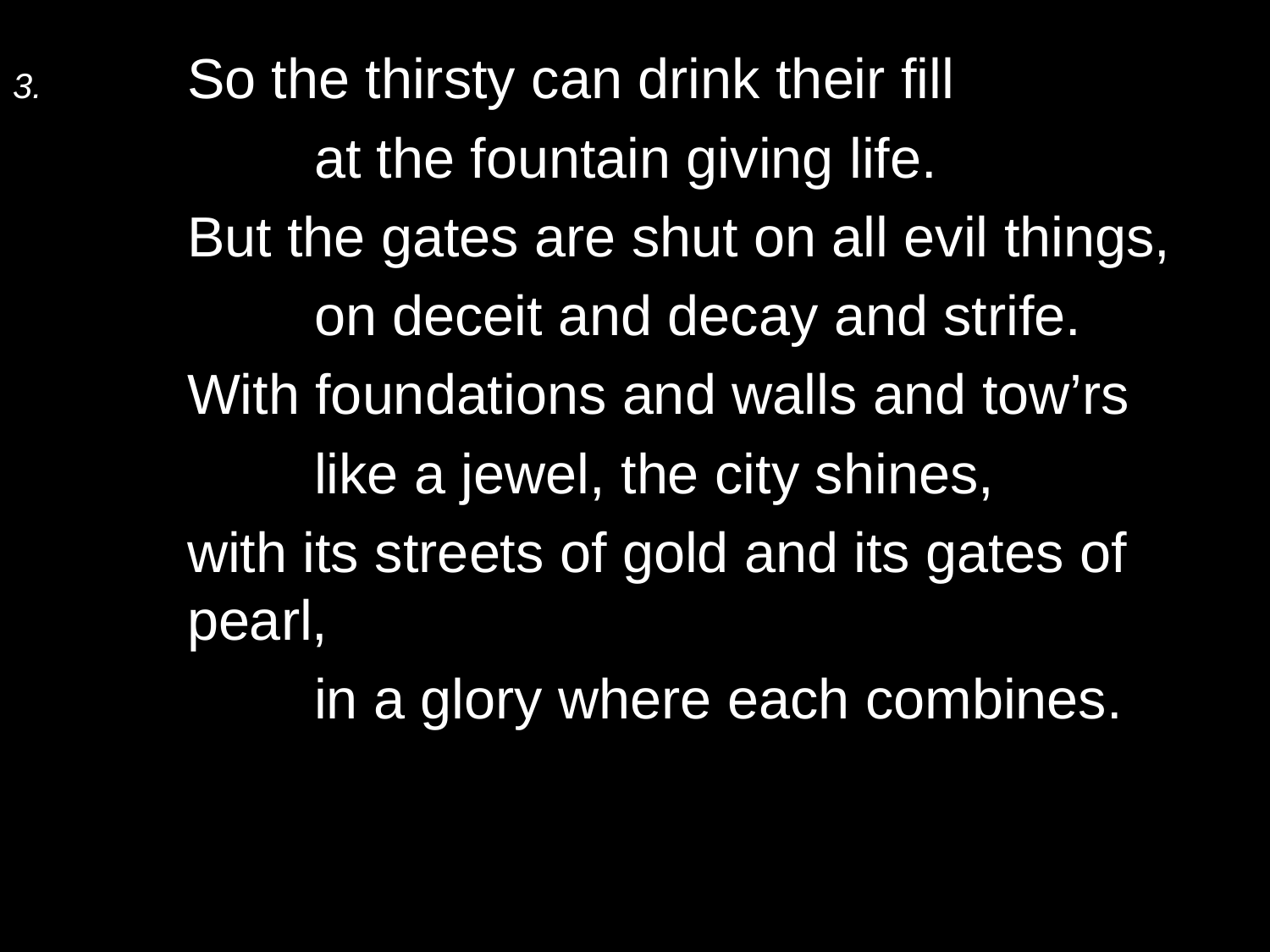

3.	So the thirsty can drink their fill
		at the fountain giving life.
	But the gates are shut on all evil things,
		on deceit and decay and strife.
	With foundations and walls and tow’rs
		like a jewel, the city shines,
	with its streets of gold and its gates of pearl,
		in a glory where each combines.